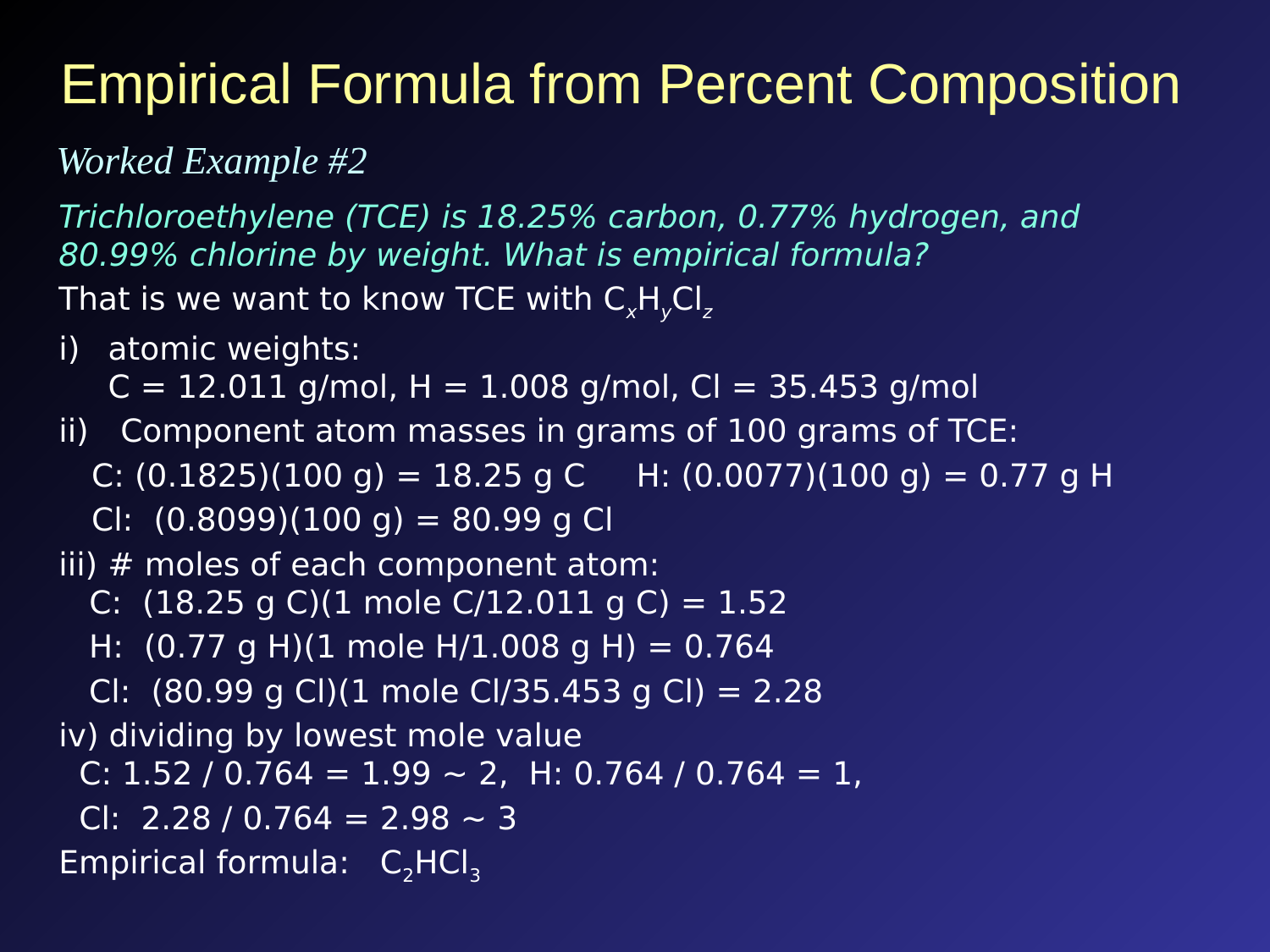

# Empirical Formula from Percent Composition
Worked Example #2
Trichloroethylene (TCE) is 18.25% carbon, 0.77% hydrogen, and 80.99% chlorine by weight. What is empirical formula?
That is we want to know TCE with CxHyClz
atomic weights:
C = 12.011 g/mol, H = 1.008 g/mol, Cl = 35.453 g/mol
Component atom masses in grams of 100 grams of TCE:
C: (0.1825)(100 g) = 18.25 g C     H: (0.0077)(100 g) = 0.77 g H
Cl:  (0.8099)(100 g) = 80.99 g Cl
iii) # moles of each component atom:
   C:  (18.25 g C)(1 mole C/12.011 g C) = 1.52
   H:  (0.77 g H)(1 mole H/1.008 g H) = 0.764
   Cl:  (80.99 g Cl)(1 mole Cl/35.453 g Cl) = 2.28
iv) dividing by lowest mole value
  C: 1.52 / 0.764 = 1.99 ~ 2,  H: 0.764 / 0.764 = 1,
  Cl:  2.28 / 0.764 = 2.98 ~ 3
Empirical formula:   C2HCl3